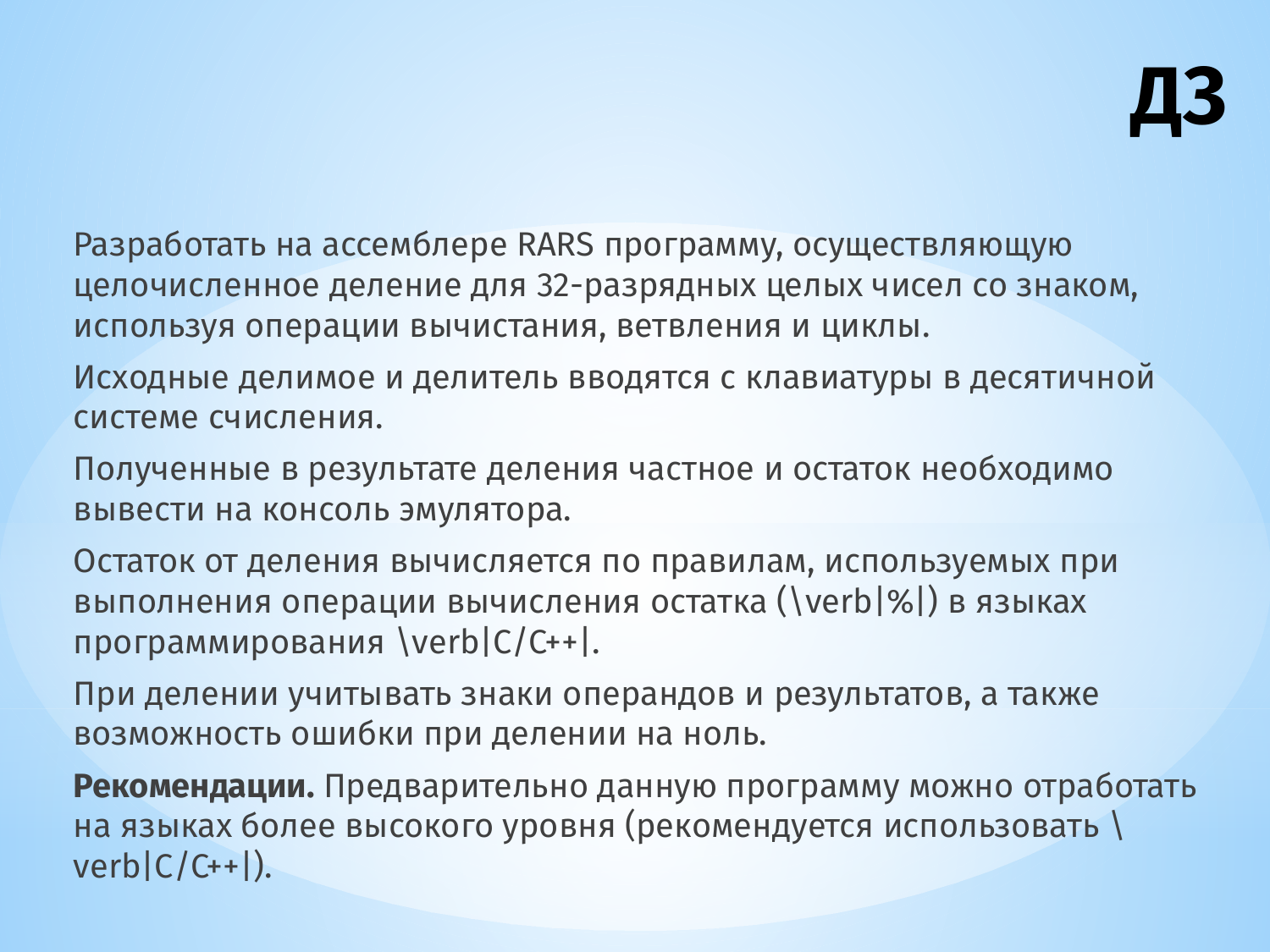

# ДЗ
Разработать на ассемблере RARS программу, осуществляющую целочисленное деление для 32-разрядных целых чисел со знаком, используя операции вычистания, ветвления и циклы.
Исходные делимое и делитель вводятся с клавиатуры в десятичной системе счисления.
Полученные в результате деления частное и остаток необходимо вывести на консоль эмулятора.
Остаток от деления вычисляется по правилам, используемых при выполнения операции вычисления остатка (\verb|%|) в языках программирования \verb|C/C++|.
При делении учитывать знаки операндов и результатов, а также возможность ошибки при делении на ноль.
Рекомендации. Предварительно данную программу можно отработать на языках более высокого уровня (рекомендуется использовать \verb|C/C++|).